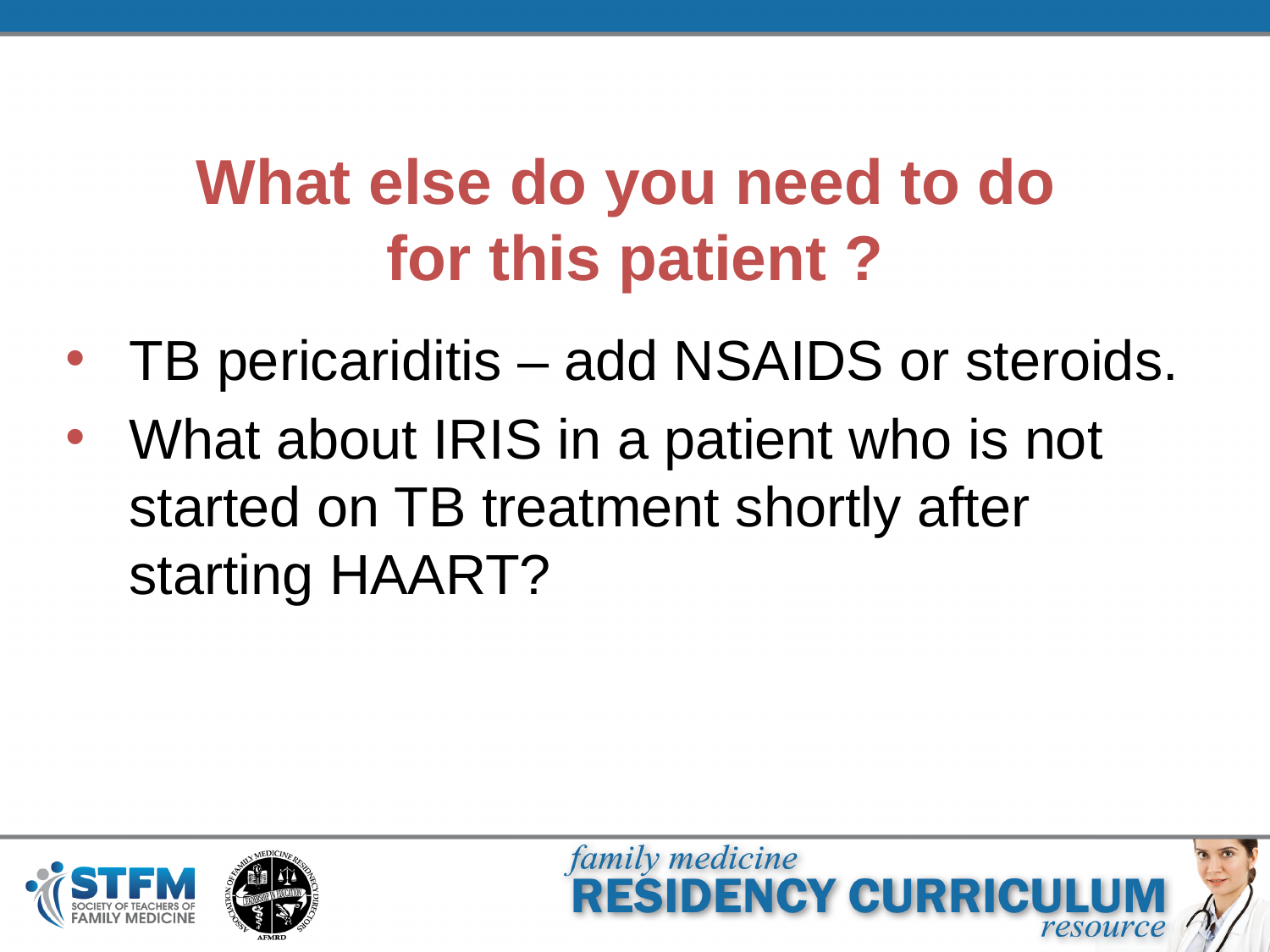

# What else do you need to do for this patient ?
TB pericariditis – add NSAIDS or steroids.
What about IRIS in a patient who is not started on TB treatment shortly after starting HAART?